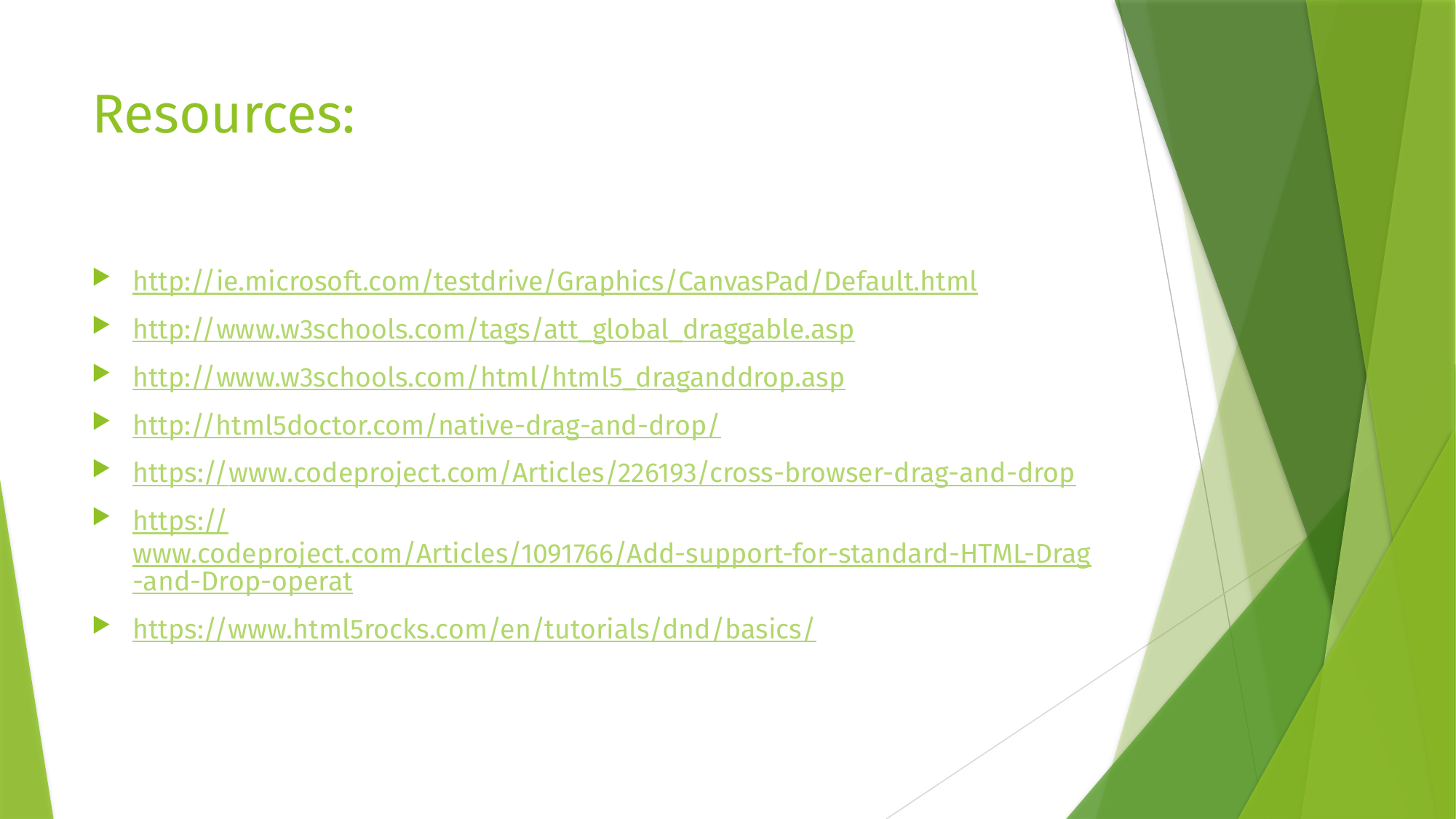

# Resources:
http://ie.microsoft.com/testdrive/Graphics/CanvasPad/Default.html
http://www.w3schools.com/tags/att_global_draggable.asp
http://www.w3schools.com/html/html5_draganddrop.asp
http://html5doctor.com/native-drag-and-drop/
https://www.codeproject.com/Articles/226193/cross-browser-drag-and-drop
https://www.codeproject.com/Articles/1091766/Add-support-for-standard-HTML-Drag-and-Drop-operat
https://www.html5rocks.com/en/tutorials/dnd/basics/